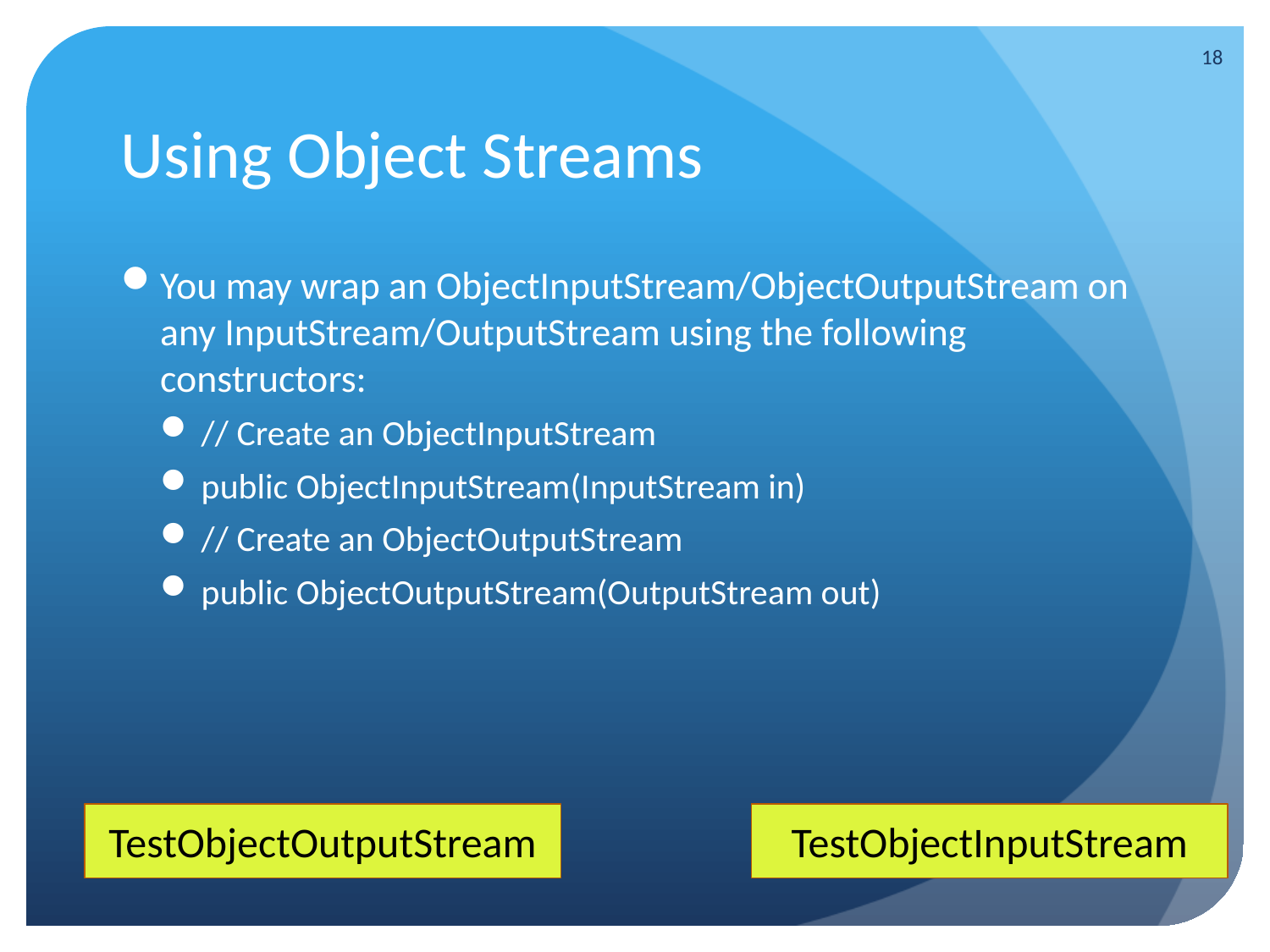

18
# Using Object Streams
You may wrap an ObjectInputStream/ObjectOutputStream on any InputStream/OutputStream using the following constructors:
// Create an ObjectInputStream
public ObjectInputStream(InputStream in)
// Create an ObjectOutputStream
public ObjectOutputStream(OutputStream out)
TestObjectOutputStream
TestObjectInputStream